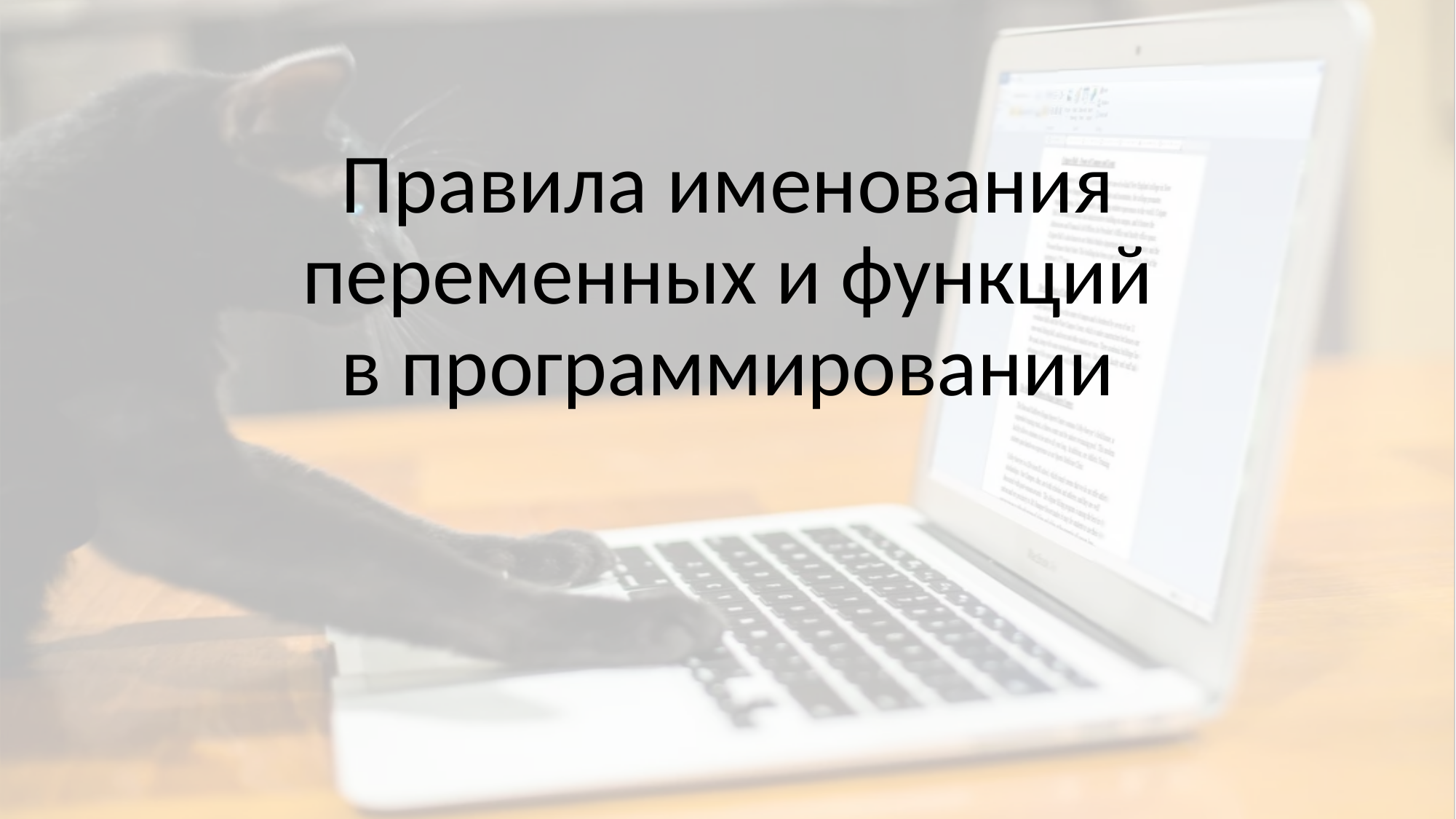

# Правила именования переменных и функций в программировании